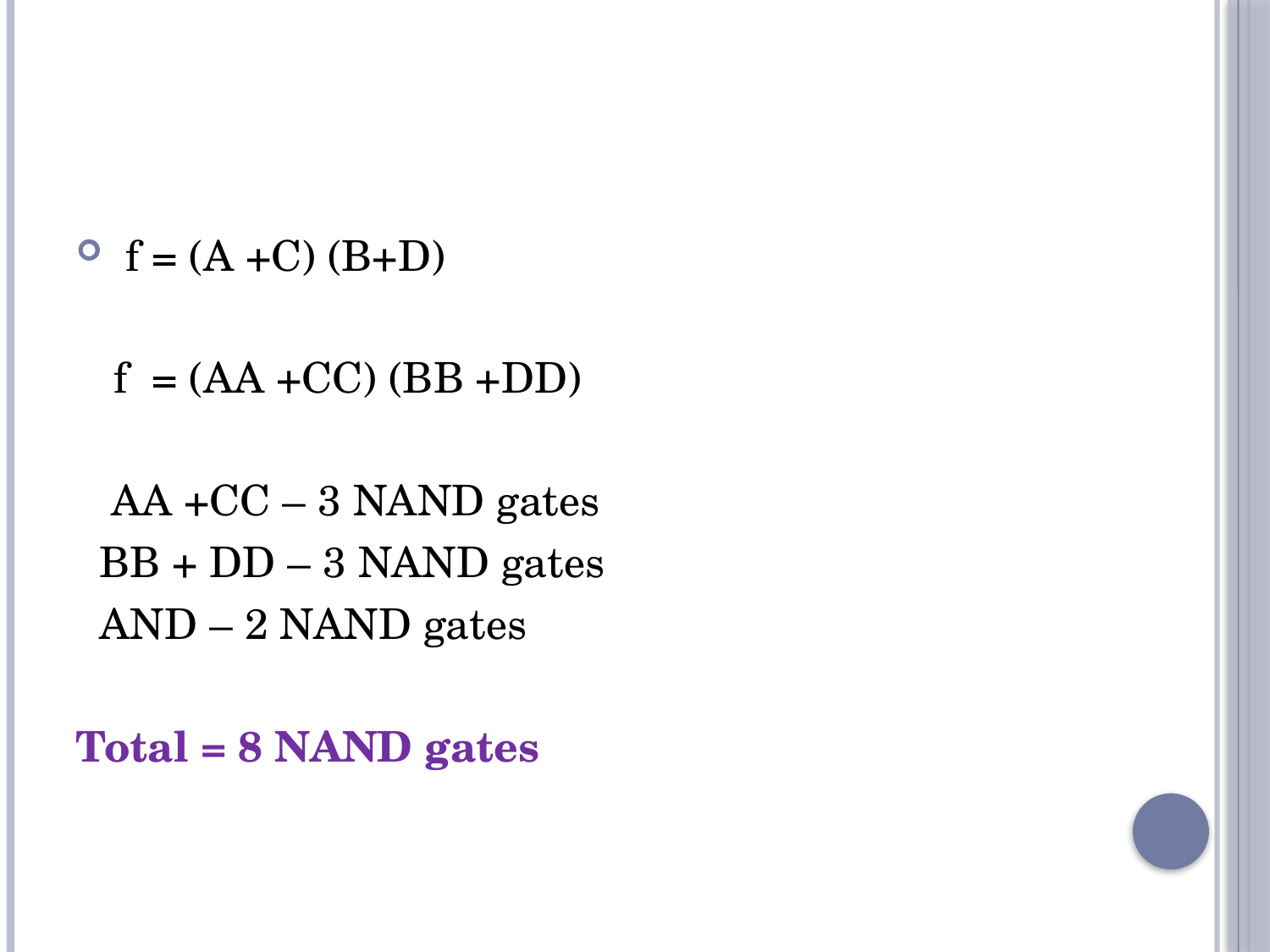

#
 f = (A +C) (B+D)

	f  = (AA +CC) (BB +DD)

   AA +CC – 3 NAND gates
  BB + DD – 3 NAND gates
  AND – 2 NAND gates

Total = 8 NAND gates